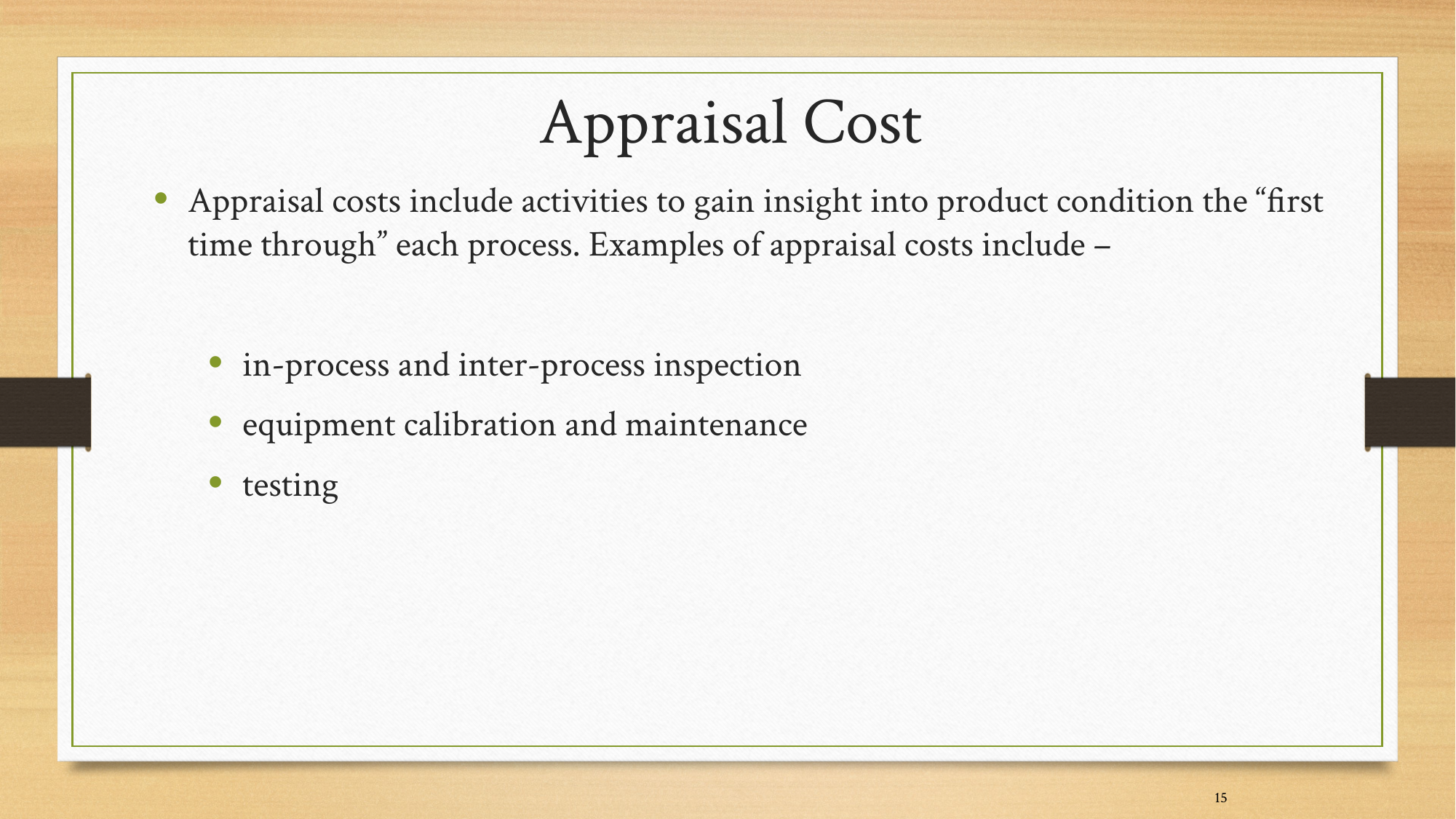

Appraisal Cost
Appraisal costs include activities to gain insight into product condition the “first time through” each process. Examples of appraisal costs include –

in-process and inter-process inspection
equipment calibration and maintenance
testing
15